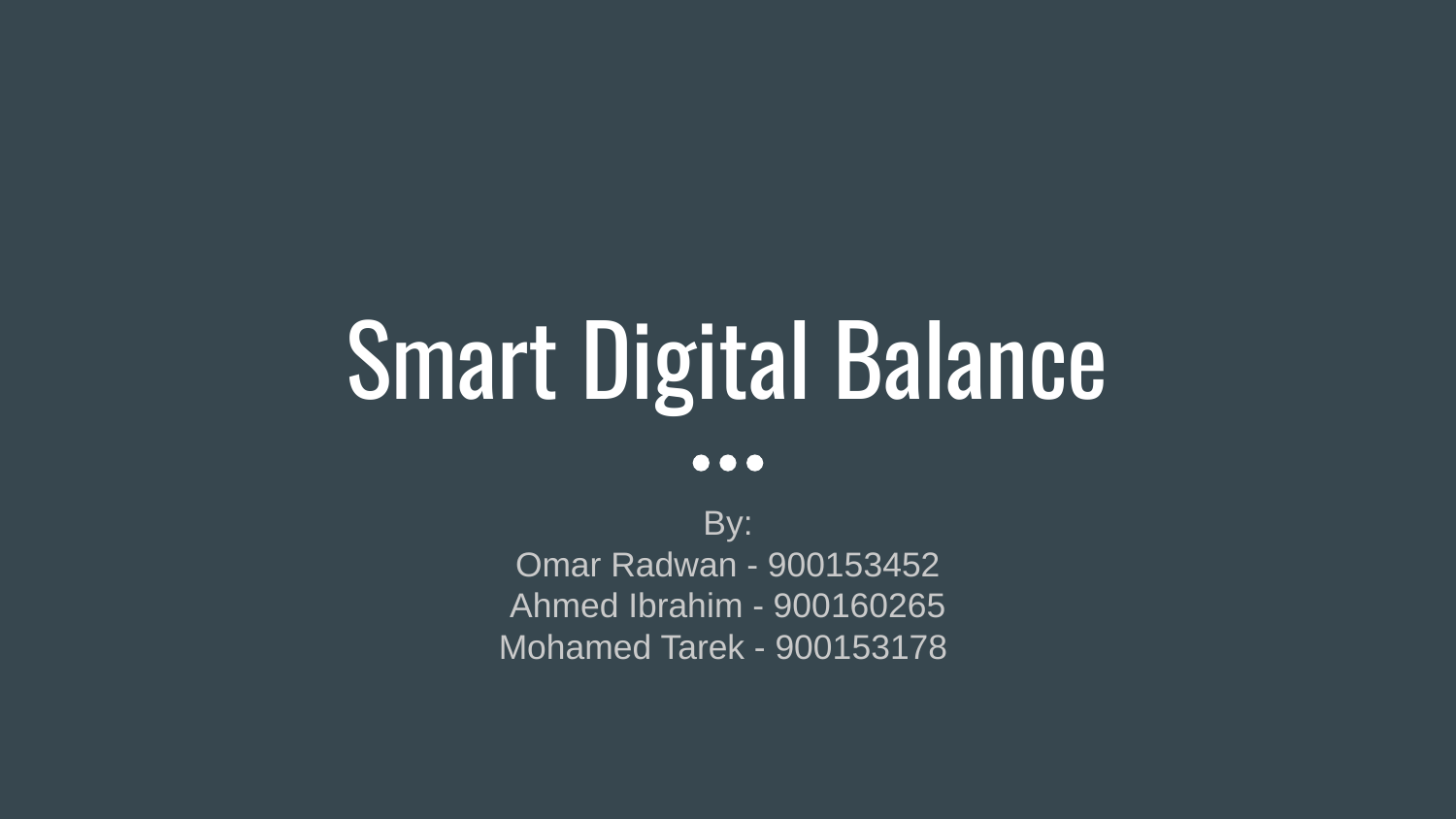

# Smart Digital Balance
By:
Omar Radwan - 900153452
Ahmed Ibrahim - 900160265
Mohamed Tarek - 900153178